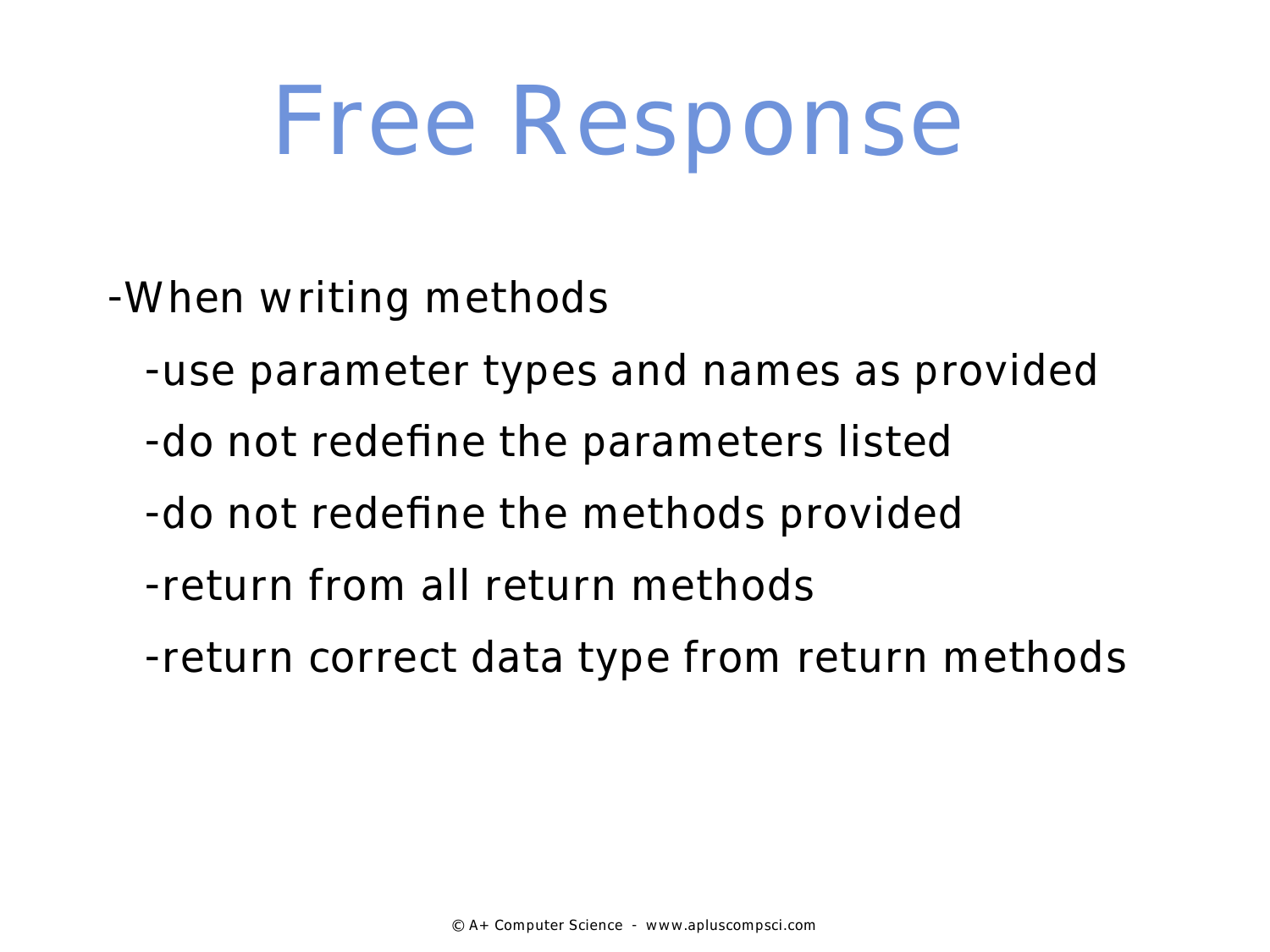

Free Response
-When writing methods
   -use parameter types and names as provided
   -do not redefine the parameters listed
   -do not redefine the methods provided
   -return from all return methods
   -return correct data type from return methods

© A+ Computer Science  -  www.apluscompsci.com